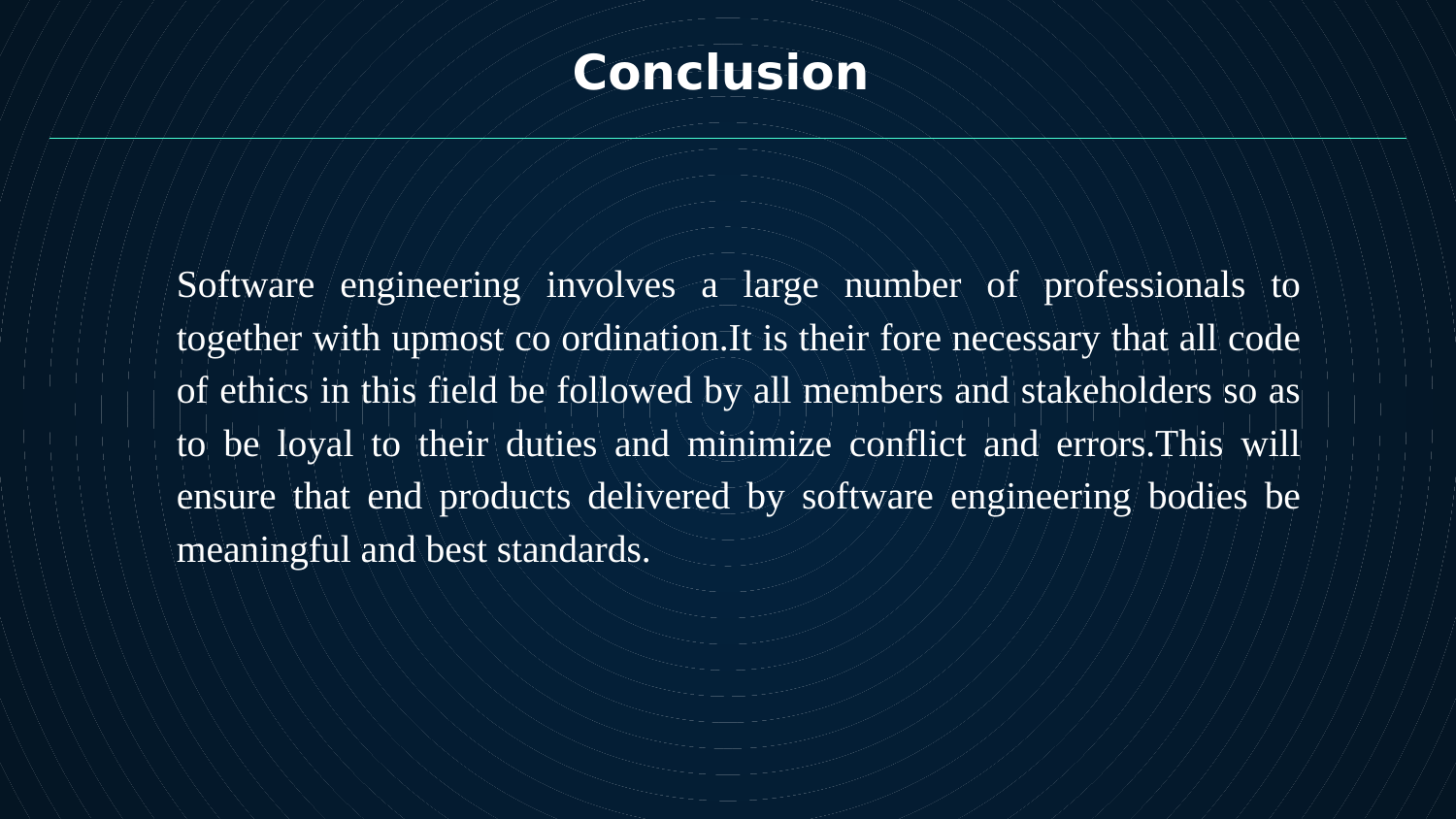

# Conclusion
Software engineering involves a large number of professionals to together with upmost co ordination.It is their fore necessary that all code of ethics in this field be followed by all members and stakeholders so as to be loyal to their duties and minimize conflict and errors.This will ensure that end products delivered by software engineering bodies be meaningful and best standards.